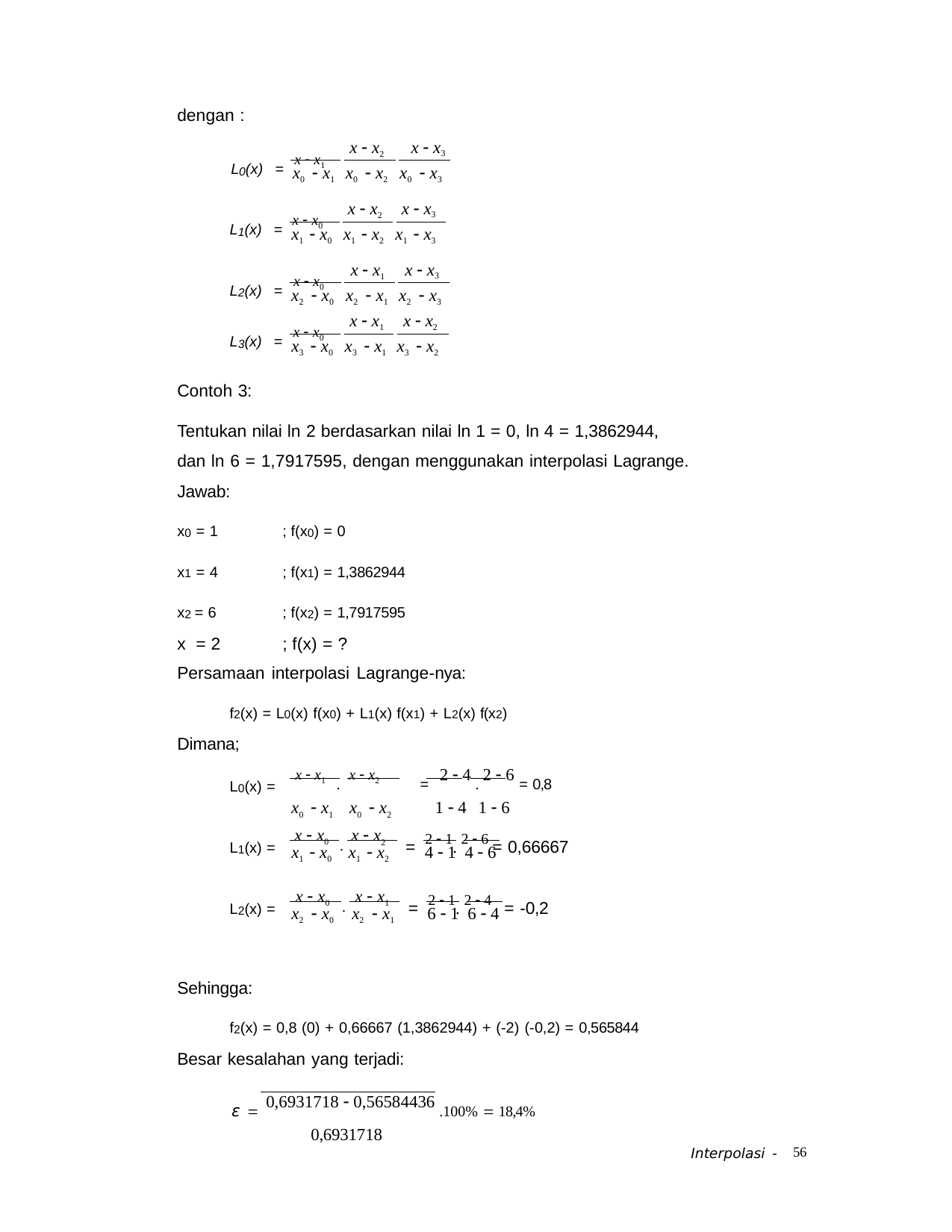

dengan :

L0(x) = x − x1
x − x2	x − x3
x0 − x1 x0 − x2 x0 − x3

x − x2  x − x3
L1(x) = x − x0
x1 − x0 x1 − x2 x1 − x3

x − x1  x − x3
L2(x) = x − x0
x2 − x0 x2 − x1 x2 − x3

x − x1  x − x2
L3(x) = x − x0
x3 − x0 x3 − x1 x3 − x2

Contoh 3:
Tentukan nilai ln 2 berdasarkan nilai ln 1 = 0, ln 4 = 1,3862944, dan ln 6 = 1,7917595, dengan menggunakan interpolasi Lagrange. Jawab:
x0 = 1
x1 = 4
x2 = 6
x = 2
; f(x0) = 0
; f(x1) = 1,3862944
; f(x2) = 1,7917595
; f(x) = ?
Persamaan interpolasi Lagrange-nya:
f2(x) = L0(x) f(x0) + L1(x) f(x1) + L2(x) f(x2)
Dimana;
x − x1 . x − x2	= 2 − 4 . 2 − 6 = 0,8
x0 − x1  x0 − x2	1 − 4 1 − 6
L0(x) =

x − x0 . x − x2
= 2 − 1. 2 − 6 = 0,66667
L1(x) =
x1 − x0  x1 − x2
4 − 1 4 − 6

x − x0 . x − x1
= 2 − 1. 2 − 4 = -0,2
L2(x) =
x2 − x0  x2 − x1
6 − 1 6 − 4

Sehingga:
f2(x) = 0,8 (0) + 0,66667 (1,3862944) + (-2) (-0,2) = 0,565844
Besar kesalahan yang terjadi:
ε = 0,6931718 − 0,56584436 .100% = 18,4% 0,6931718

56
Interpolasi -